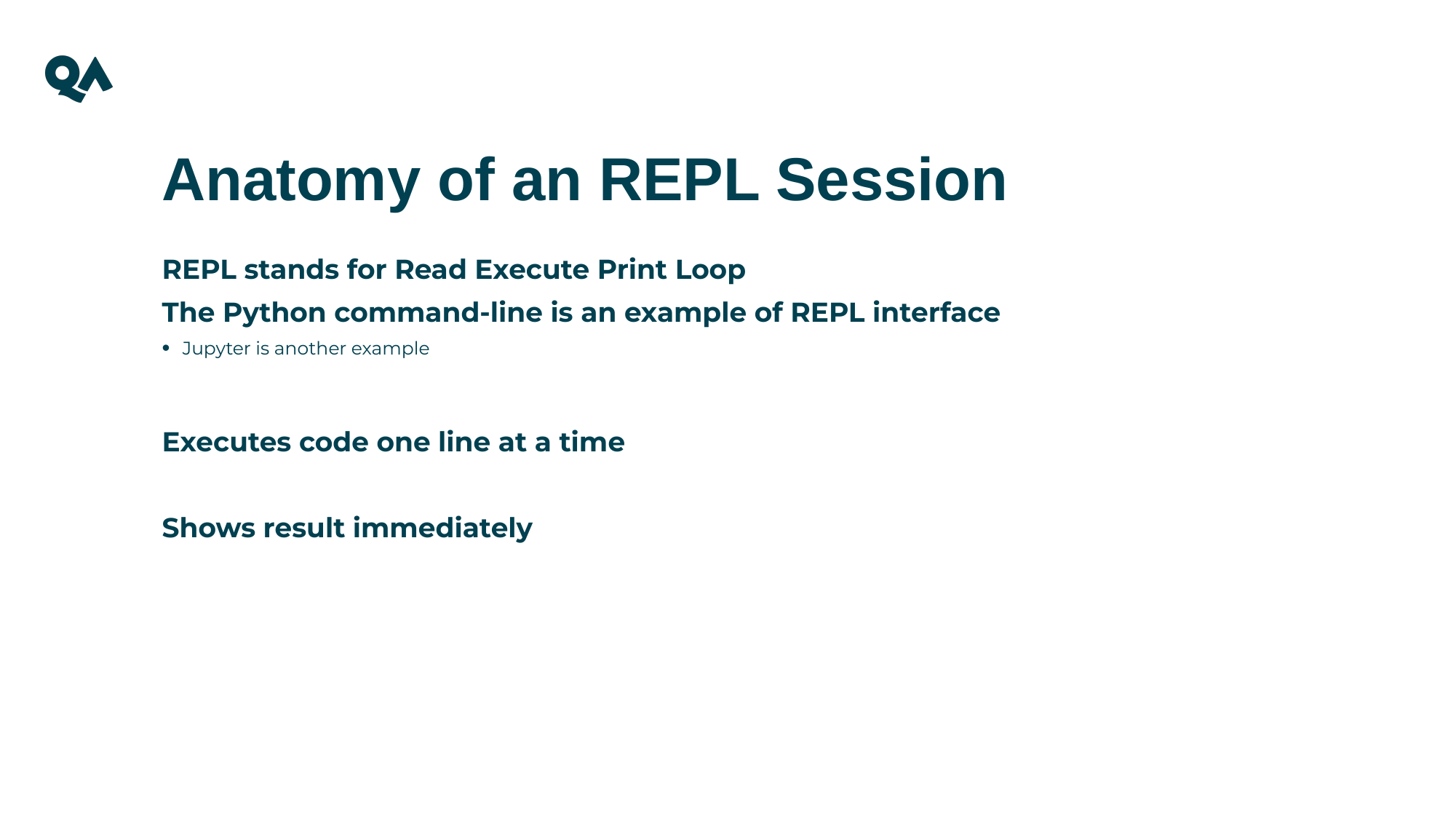

Anatomy of an REPL Session
REPL stands for Read Execute Print Loop
The Python command-line is an example of REPL interface
Jupyter is another example

Executes code one line at a time

Shows result immediately